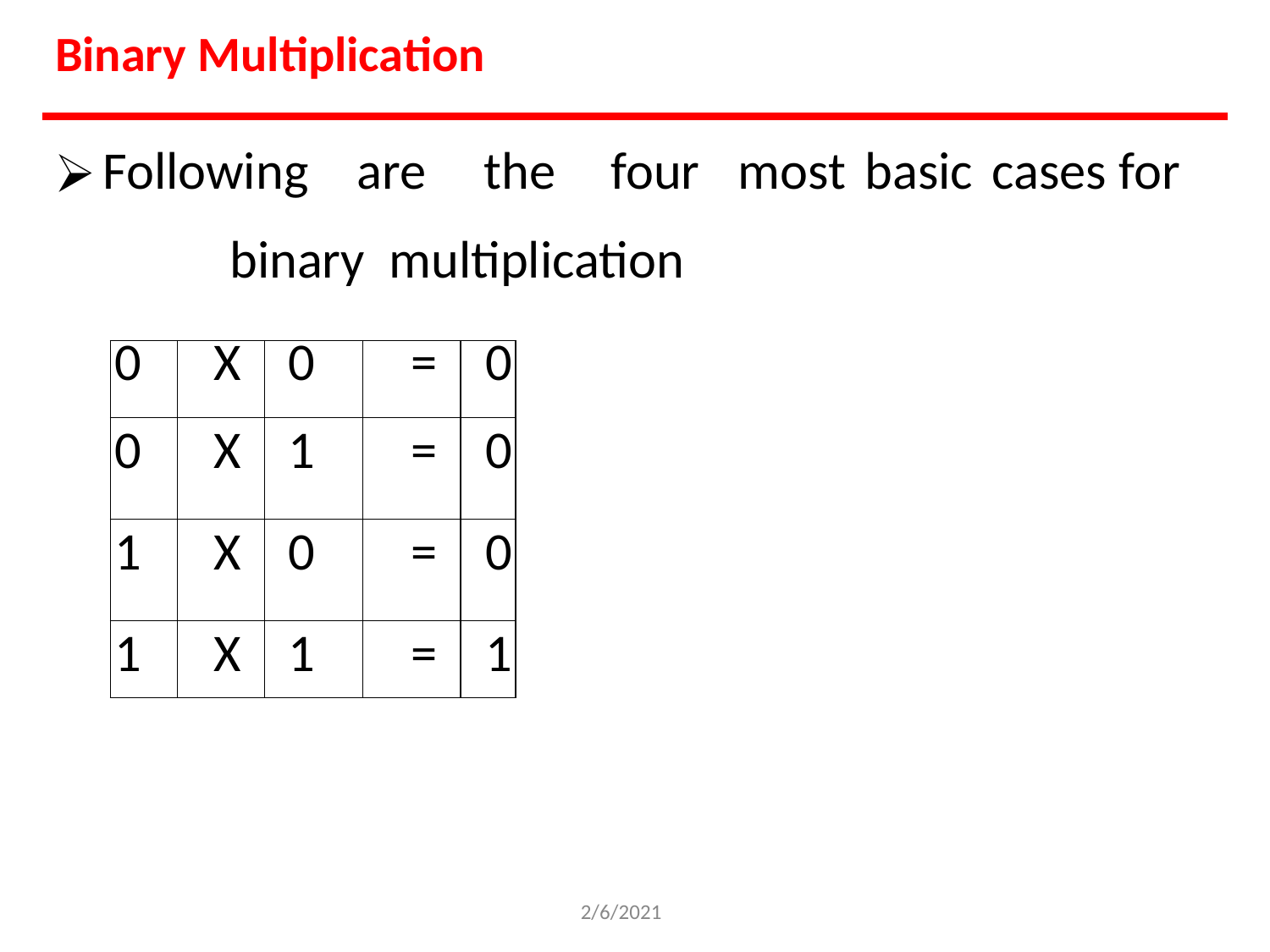

# Binary Multiplication
Following	are	the	four	most	basic	cases	for	binary  multiplication

| 0 | X | 0 | = | 0 |
| --- | --- | --- | --- | --- |
| 0 | X | 1 | = | 0 |
| 1 | X | 0 | = | 0 |
| 1 | X | 1 | = | 1 |
2/6/2021